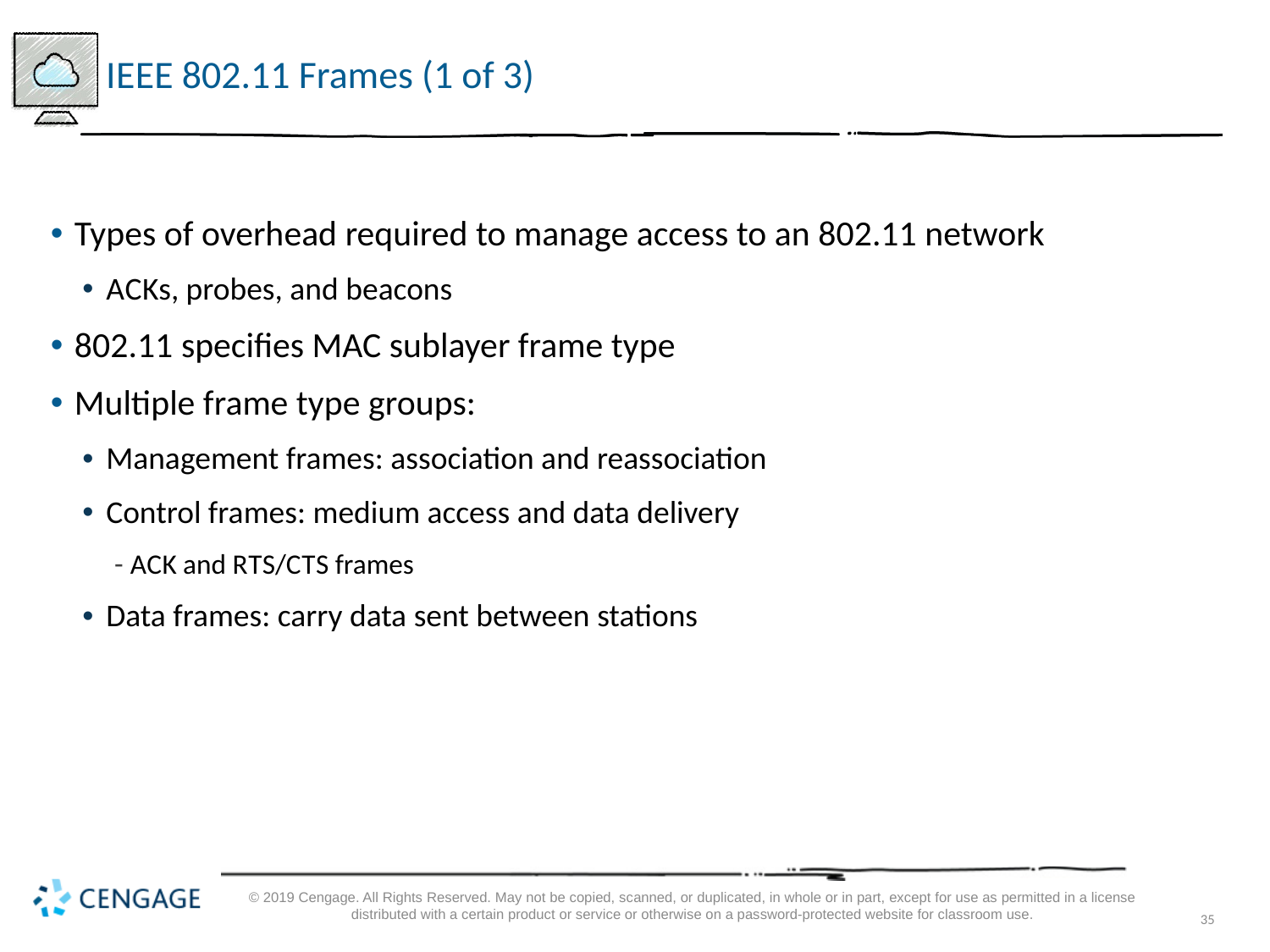

# I E E E 802.11 Frames (1 of 3)
Types of overhead required to manage access to an 802.11 network
A C Ks, probes, and beacons
802.11 specifies MAC sublayer frame type
Multiple frame type groups:
Management frames: association and reassociation
Control frames: medium access and data delivery
A C K and R T S/C T S frames
Data frames: carry data sent between stations
© 2019 Cengage. All Rights Reserved. May not be copied, scanned, or duplicated, in whole or in part, except for use as permitted in a license distributed with a certain product or service or otherwise on a password-protected website for classroom use.